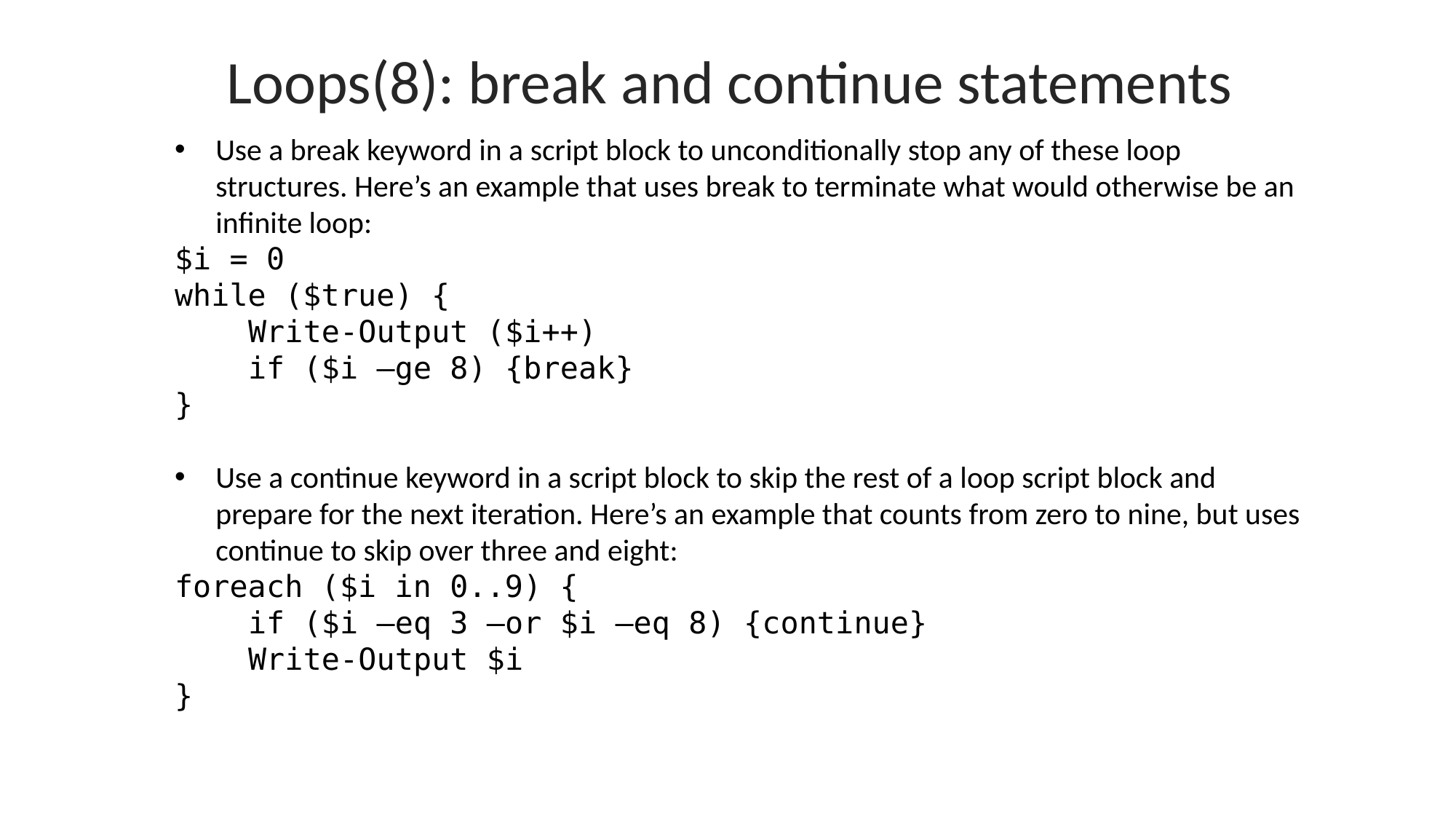

Loops(8): break and continue statements
Use a break keyword in a script block to unconditionally stop any of these loop structures. Here’s an example that uses break to terminate what would otherwise be an infinite loop:
$i = 0
while ($true) {
    Write-Output ($i++)
    if ($i –ge 8) {break}
}

Use a continue keyword in a script block to skip the rest of a loop script block and prepare for the next iteration. Here’s an example that counts from zero to nine, but uses continue to skip over three and eight:
foreach ($i in 0..9) {
    if ($i –eq 3 –or $i –eq 8) {continue}
    Write-Output $i
}